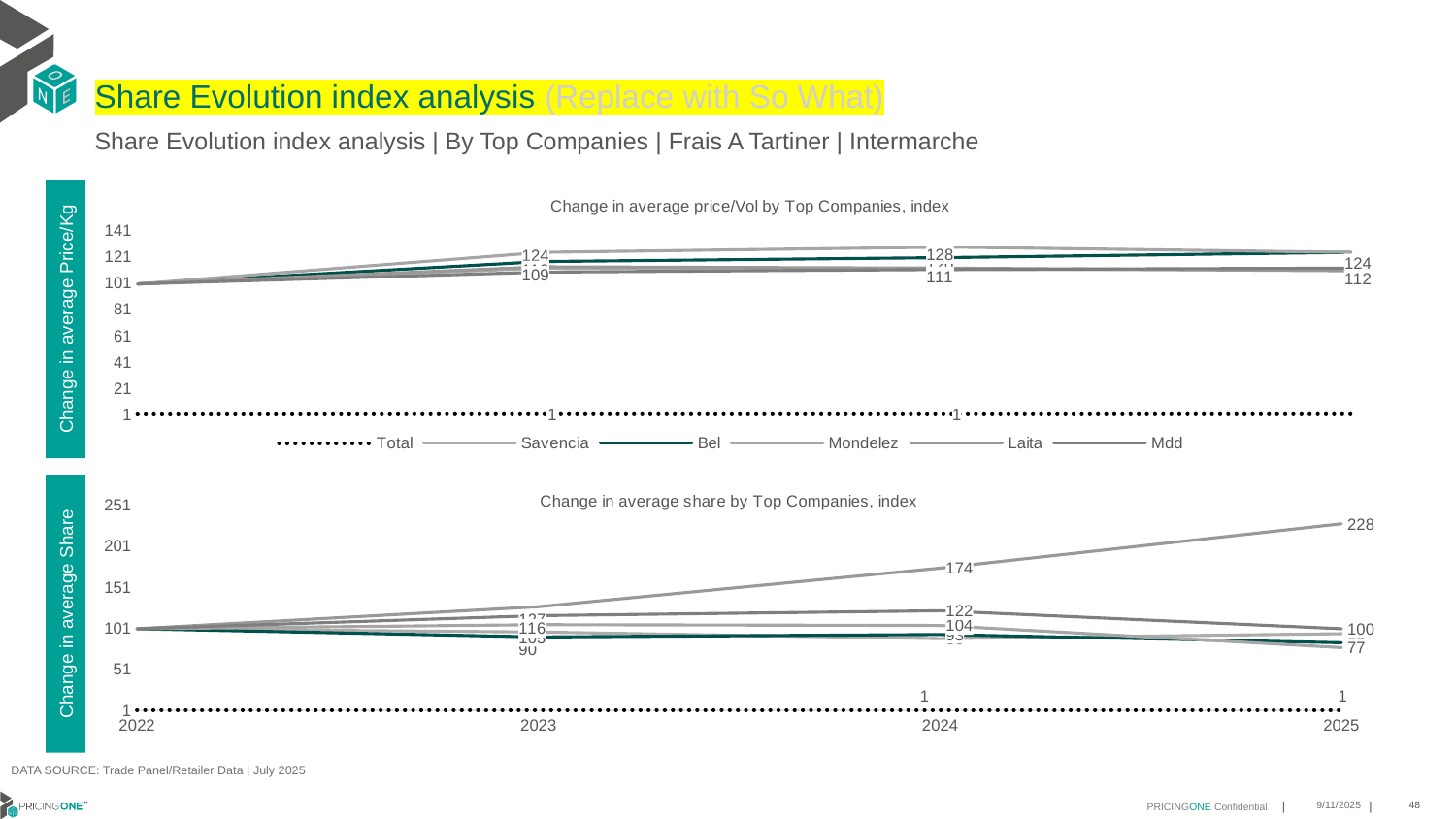

# Share Evolution index analysis (Replace with So What)
Share Evolution index analysis | By Top Companies | Frais A Tartiner | Intermarche

### Chart: Change in average price/Vol by Top Companies, index

| Category | Total | Savencia | Bel | Mondelez | Laita | Mdd |
|---|---|---|---|---|---|---|
| 2022 | 1.0 | 100.0 | 100.0 | 100.0 | 100.0 | 100.0 |
| 2023 | 1.1075535147802726 | 112.0 | 117.0 | 124.0 | 113.0 | 109.0 |
| 2024 | 1.1031999314096275 | 111.0 | 120.0 | 128.0 | 112.0 | 111.0 |
| 2025 | 1.1224719208162255 | 111.0 | 124.0 | 124.0 | 110.0 | 112.0 |
Change in average Price/Kg

### Chart: Change in average share by Top Companies, index

| Category | Total | Savencia | Bel | Mondelez | Laita | Mdd |
|---|---|---|---|---|---|---|
| 2022 | 1.0 | 100.0 | 100.0 | 100.0 | 100.0 | 100.0 |
| 2023 | 1.0 | 96.0 | 90.0 | 105.0 | 127.0 | 116.0 |
| 2024 | 1.0 | 88.0 | 93.0 | 104.0 | 174.0 | 122.0 |
| 2025 | 1.0 | 94.0 | 83.0 | 77.0 | 228.0 | 100.0 |
Change in average Share
DATA SOURCE: Trade Panel/Retailer Data | July 2025

9/11/2025
48